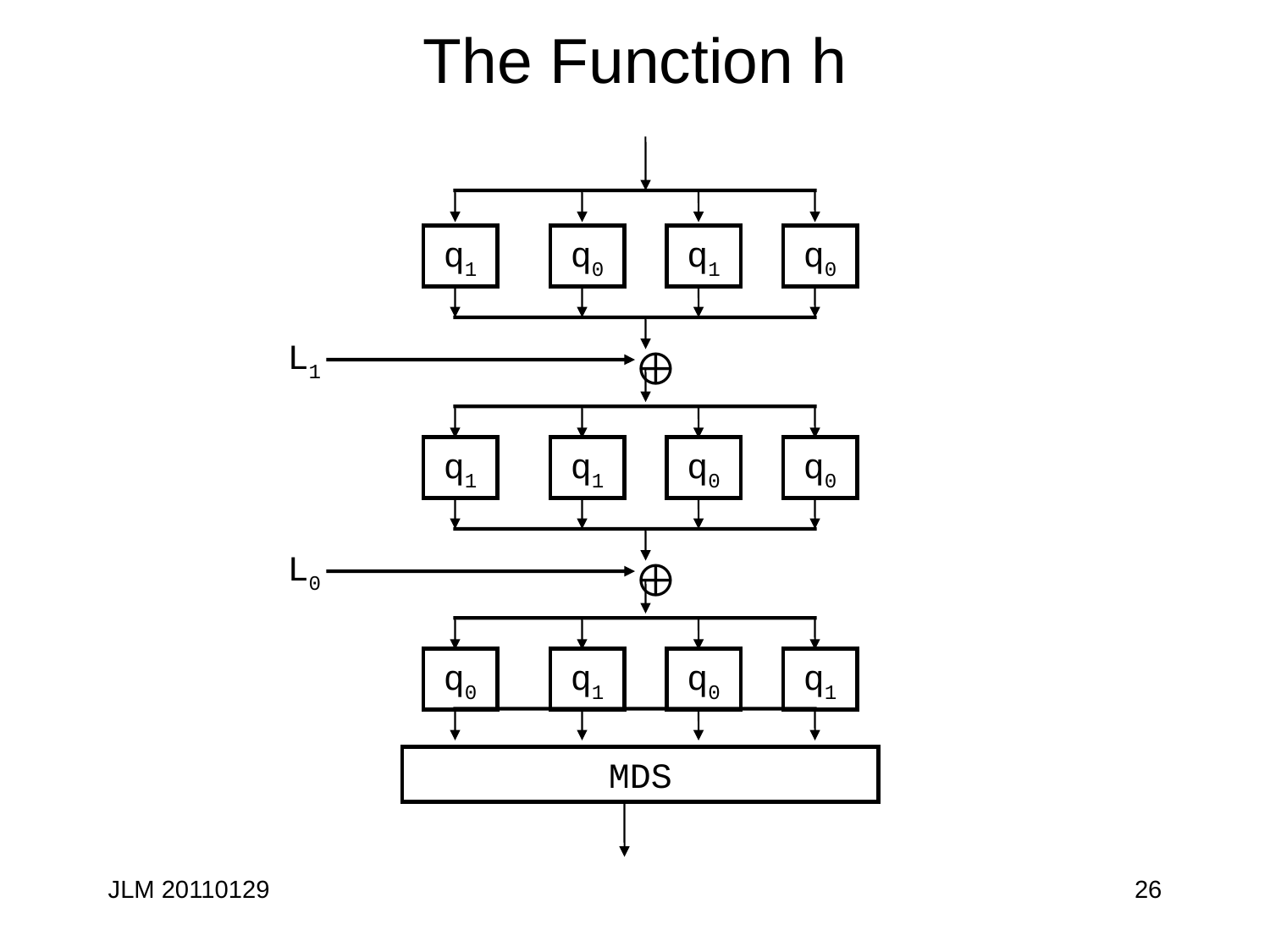

# The Function h

q1
q0
q1
q0

L1

⨁

q1
q1
q0
q0

L0
⨁

q0
q1
q0
q1

MDS

JLM 20110129
26